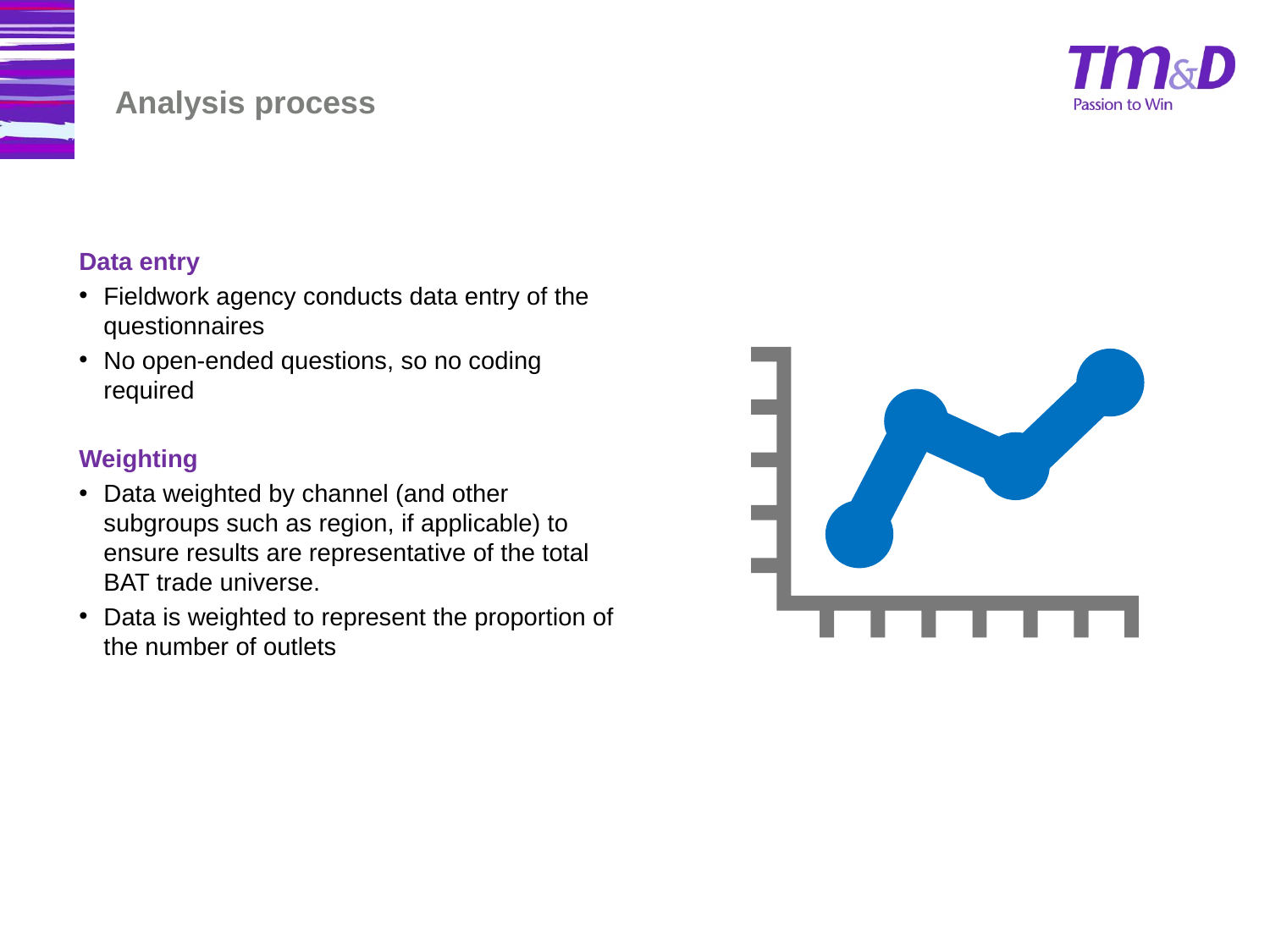

# Analysis process
Data entry
Fieldwork agency conducts data entry of the questionnaires
No open-ended questions, so no coding required

Weighting
Data weighted by channel (and other subgroups such as region, if applicable) to ensure results are representative of the total BAT trade universe.
Data is weighted to represent the proportion of the number of outlets